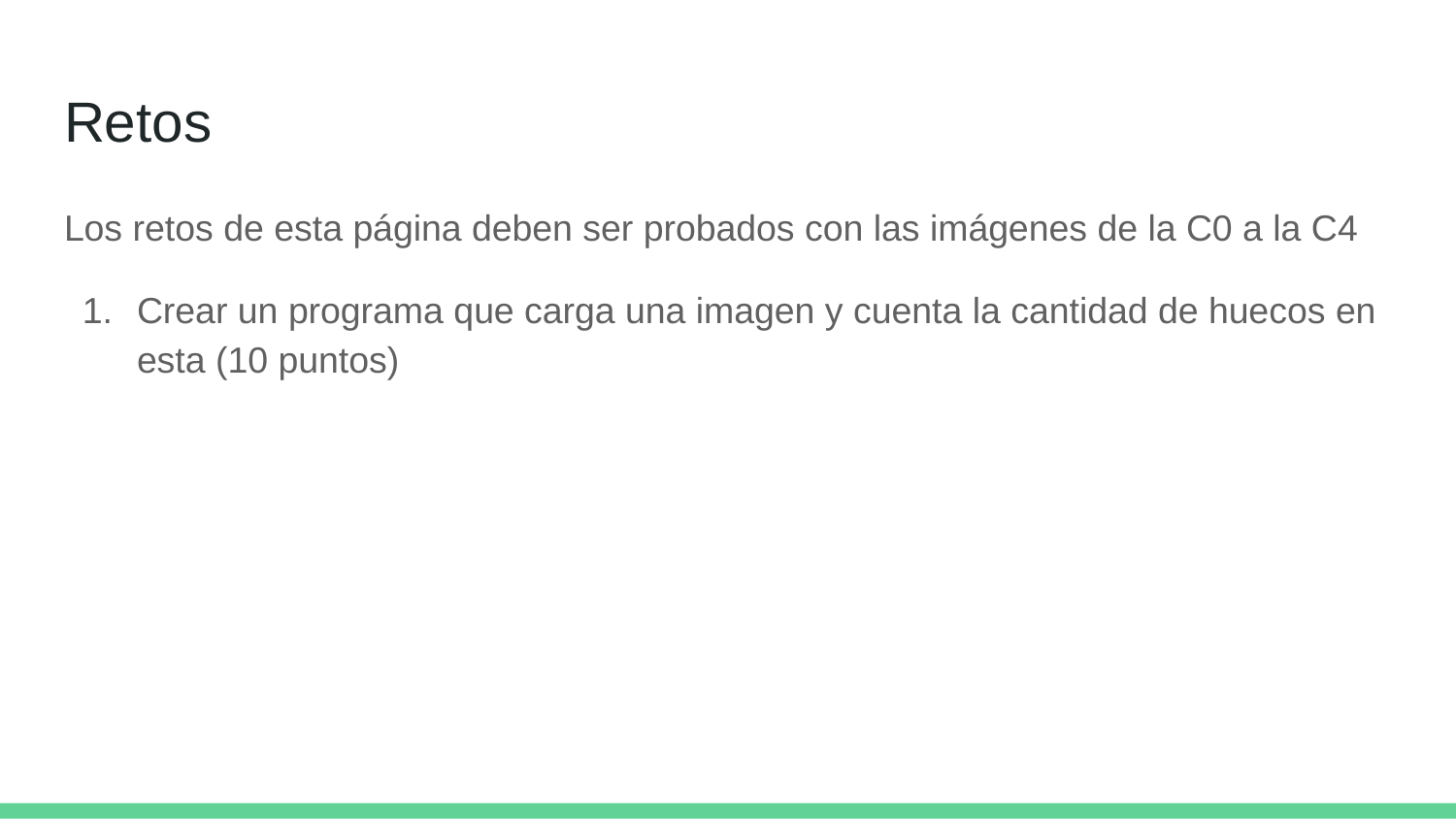

# Retos
Los retos de esta página deben ser probados con las imágenes de la C0 a la C4
Crear un programa que carga una imagen y cuenta la cantidad de huecos en esta (10 puntos)